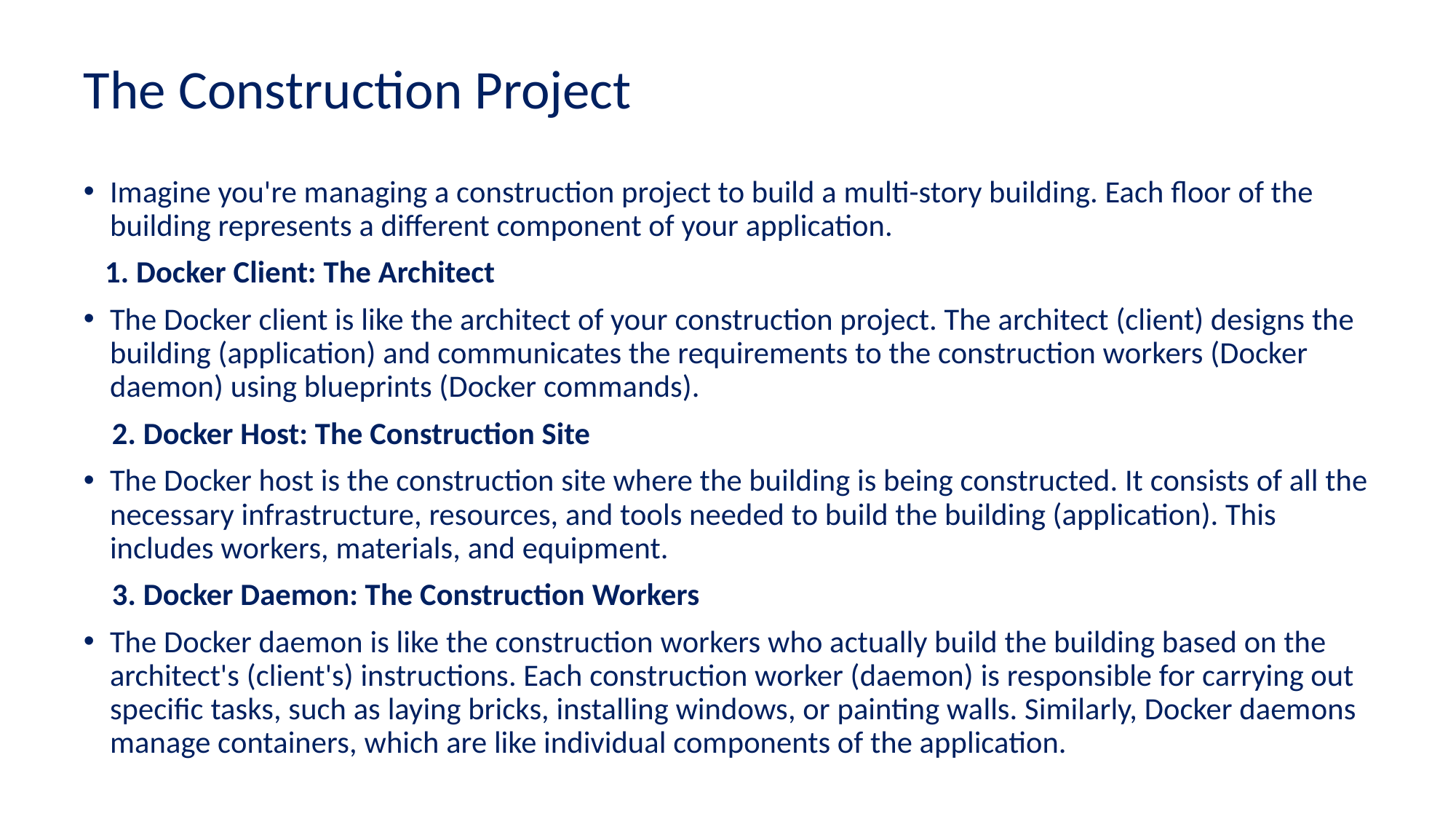

# The Construction Project
Imagine you're managing a construction project to build a multi-story building. Each floor of the building represents a different component of your application.
   1. Docker Client: The Architect
The Docker client is like the architect of your construction project. The architect (client) designs the building (application) and communicates the requirements to the construction workers (Docker daemon) using blueprints (Docker commands).
    2. Docker Host: The Construction Site
The Docker host is the construction site where the building is being constructed. It consists of all the necessary infrastructure, resources, and tools needed to build the building (application). This includes workers, materials, and equipment.
    3. Docker Daemon: The Construction Workers
The Docker daemon is like the construction workers who actually build the building based on the architect's (client's) instructions. Each construction worker (daemon) is responsible for carrying out specific tasks, such as laying bricks, installing windows, or painting walls. Similarly, Docker daemons manage containers, which are like individual components of the application.